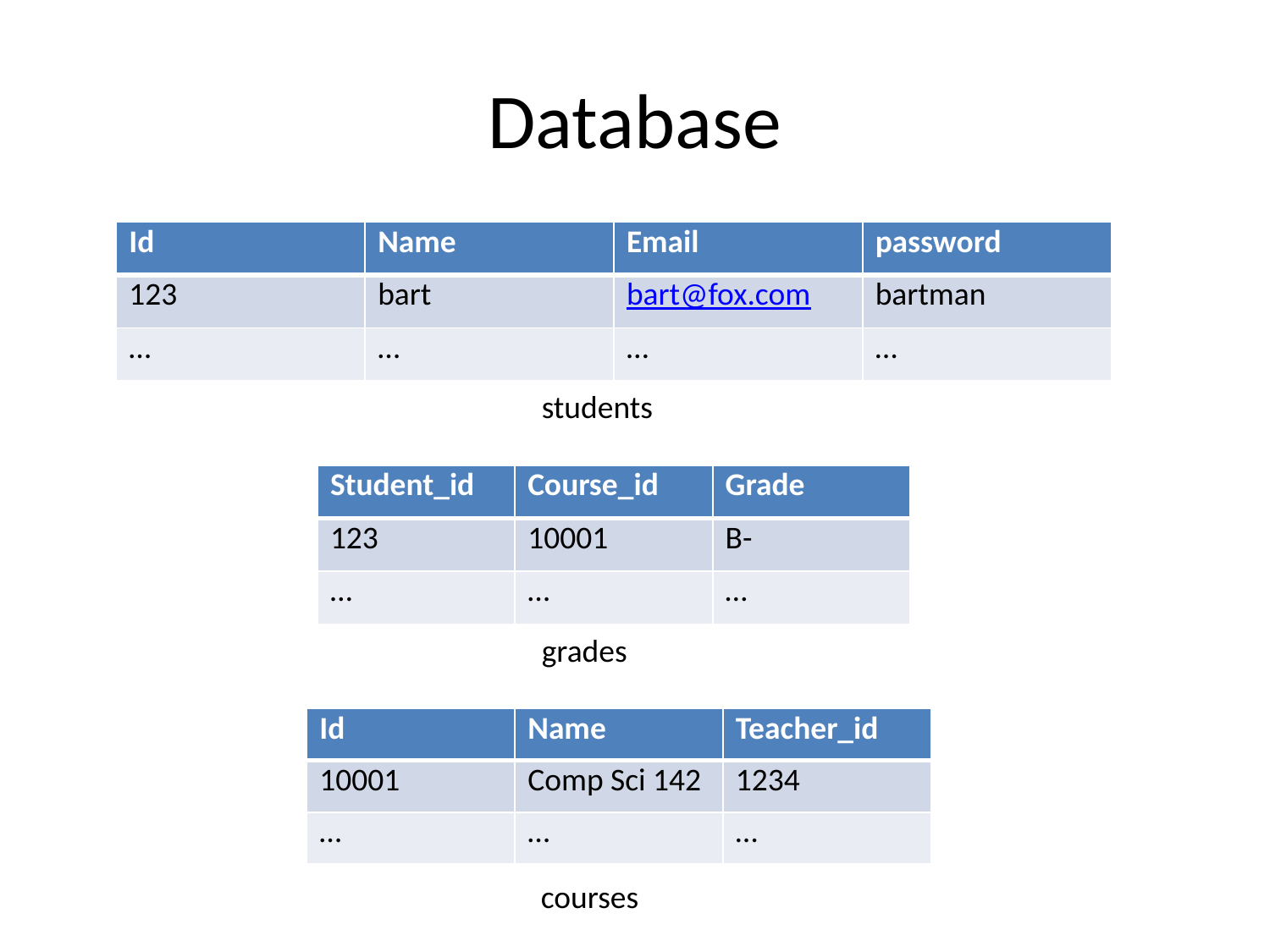

# Database
| Id | Name | Email | password |
| --- | --- | --- | --- |
| 123 | bart | bart@fox.com | bartman |
| … | … | … | … |
students
| Student\_id | Course\_id | Grade |
| --- | --- | --- |
| 123 | 10001 | B- |
| … | … | … |
grades
| Id | Name | Teacher\_id |
| --- | --- | --- |
| 10001 | Comp Sci 142 | 1234 |
| … | … | … |
courses